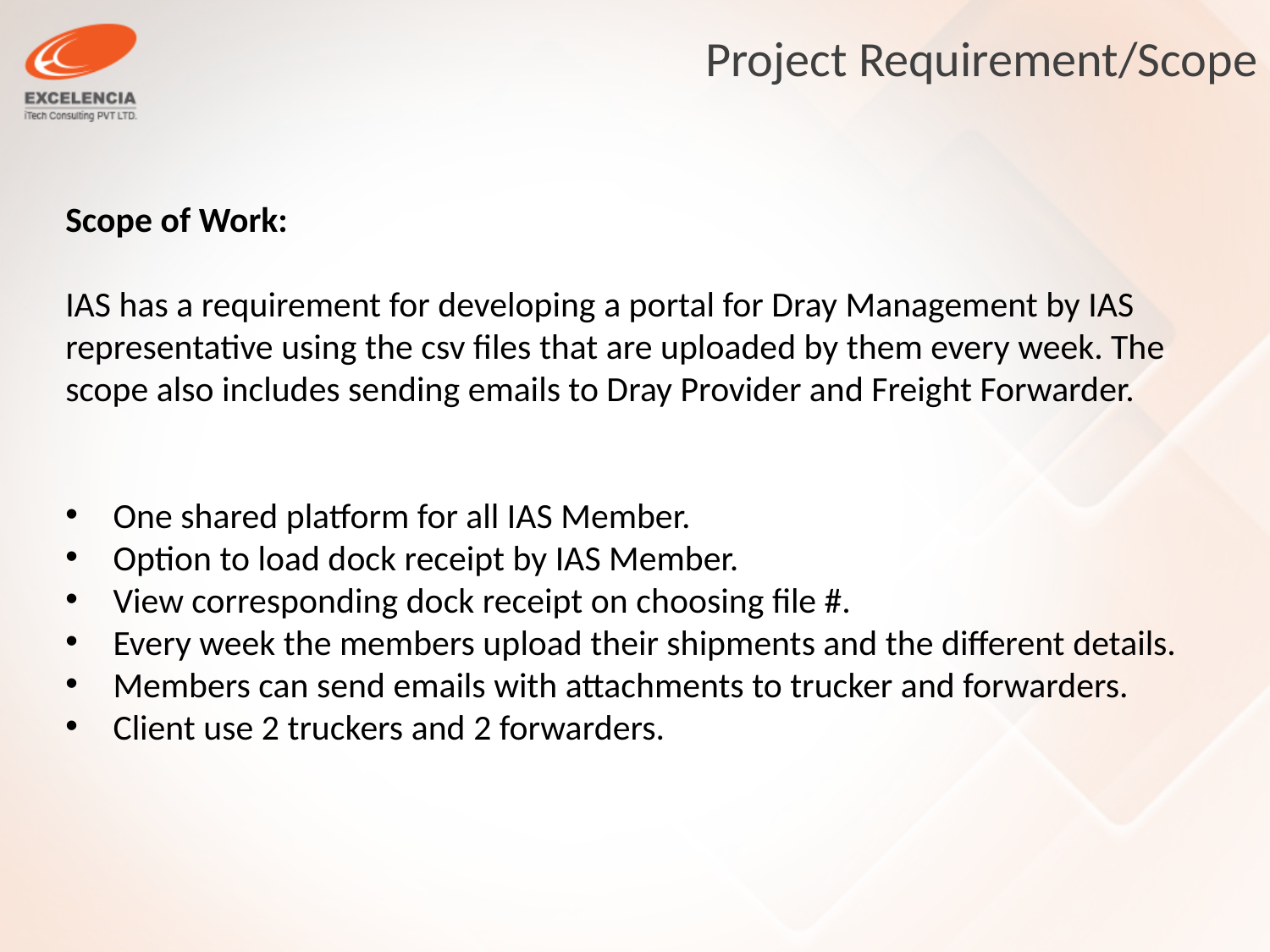

Project Requirement/Scope
Scope of Work:

IAS has a requirement for developing a portal for Dray Management by IAS representative using the csv files that are uploaded by them every week. The scope also includes sending emails to Dray Provider and Freight Forwarder.

One shared platform for all IAS Member.
Option to load dock receipt by IAS Member.
View corresponding dock receipt on choosing file #.
Every week the members upload their shipments and the different details.
Members can send emails with attachments to trucker and forwarders.
Client use 2 truckers and 2 forwarders.